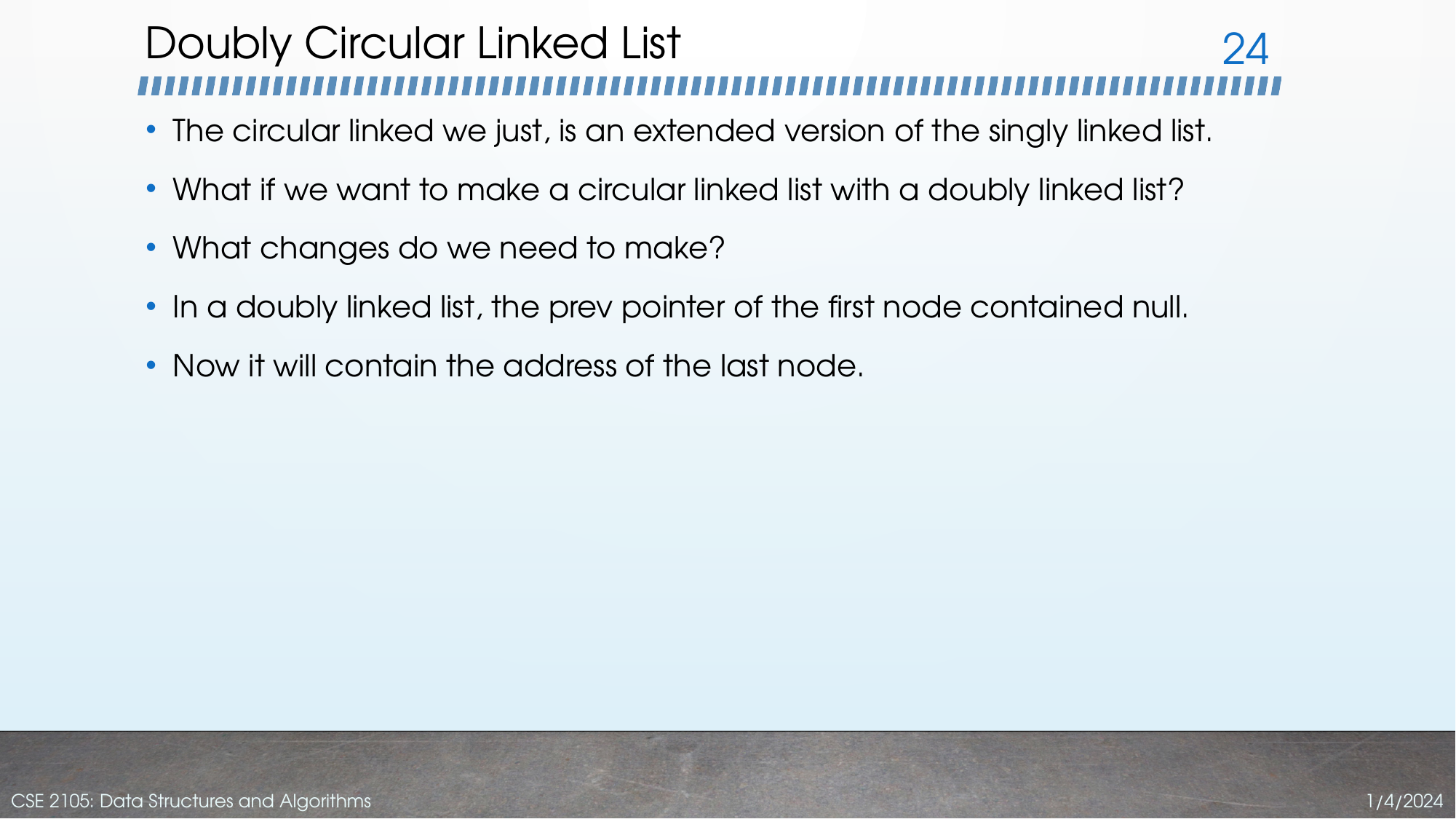

# Doubly Circular Linked List
24
The circular linked we just, is an extended version of the singly linked list.
What if we want to make a circular linked list with a doubly linked list?
What changes do we need to make?
In a doubly linked list, the prev pointer of the first node contained null.
Now it will contain the address of the last node.
1/4/2024
CSE 2105: Data Structures and Algorithms